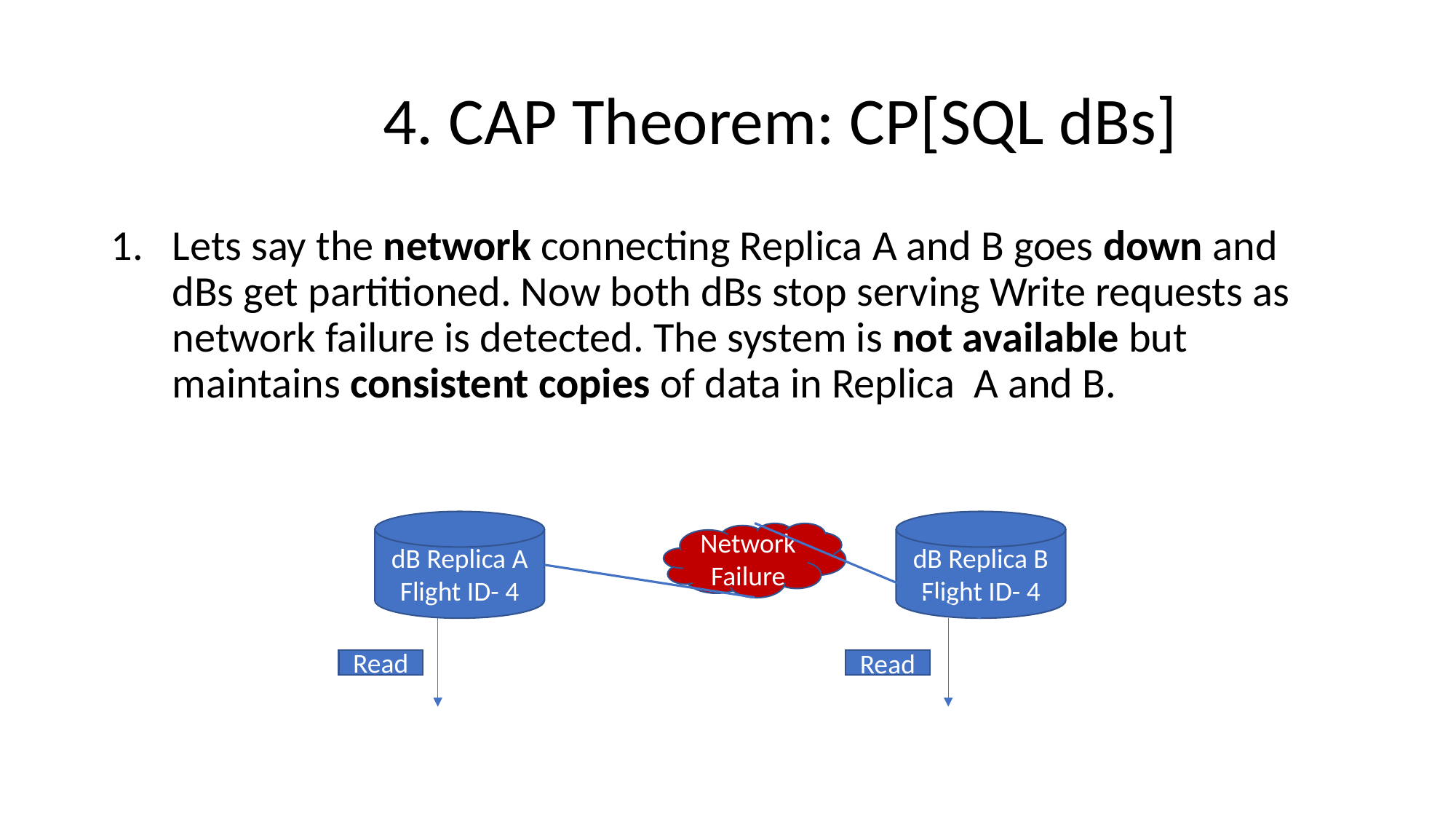

# 4. CAP Theorem: CP[SQL dBs]
Lets say the network connecting Replica A and B goes down and dBs get partitioned. Now both dBs stop serving Write requests as network failure is detected. The system is not available but maintains consistent copies of data in Replica  A and B.
dB Replica B
Flight ID- 4
dB Replica A
Flight ID- 4
Network Failure
Read
Read